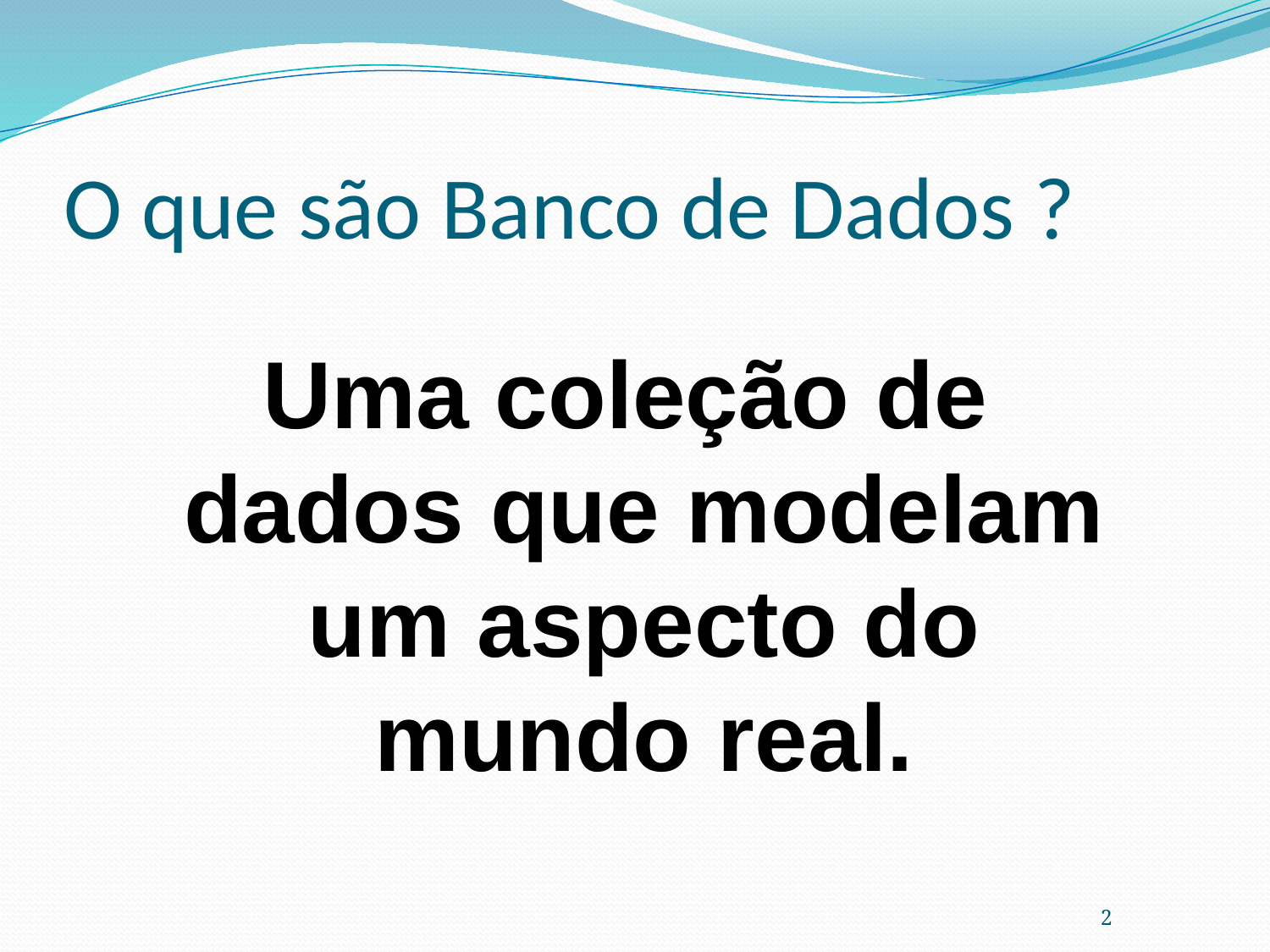

# O que são Banco de Dados ?
Uma coleção de dados que modelam um aspecto do mundo real.

2